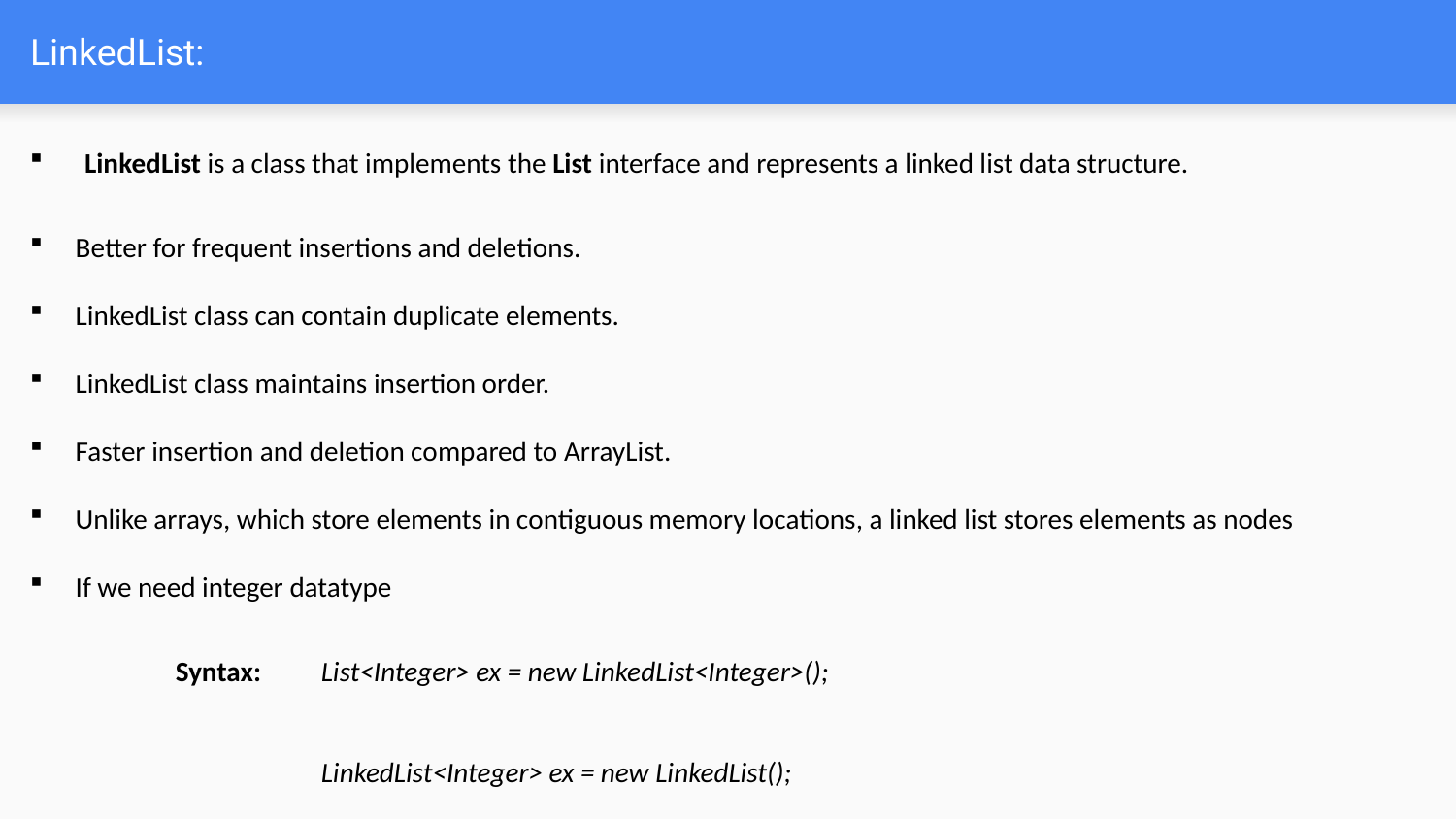

# LinkedList:
LinkedList is a class that implements the List interface and represents a linked list data structure.
Better for frequent insertions and deletions.
LinkedList class can contain duplicate elements.
LinkedList class maintains insertion order.
Faster insertion and deletion compared to ArrayList.
Unlike arrays, which store elements in contiguous memory locations, a linked list stores elements as nodes
If we need integer datatype
	Syntax:	List<Integer> ex = new LinkedList<Integer>();
		LinkedList<Integer> ex = new LinkedList();